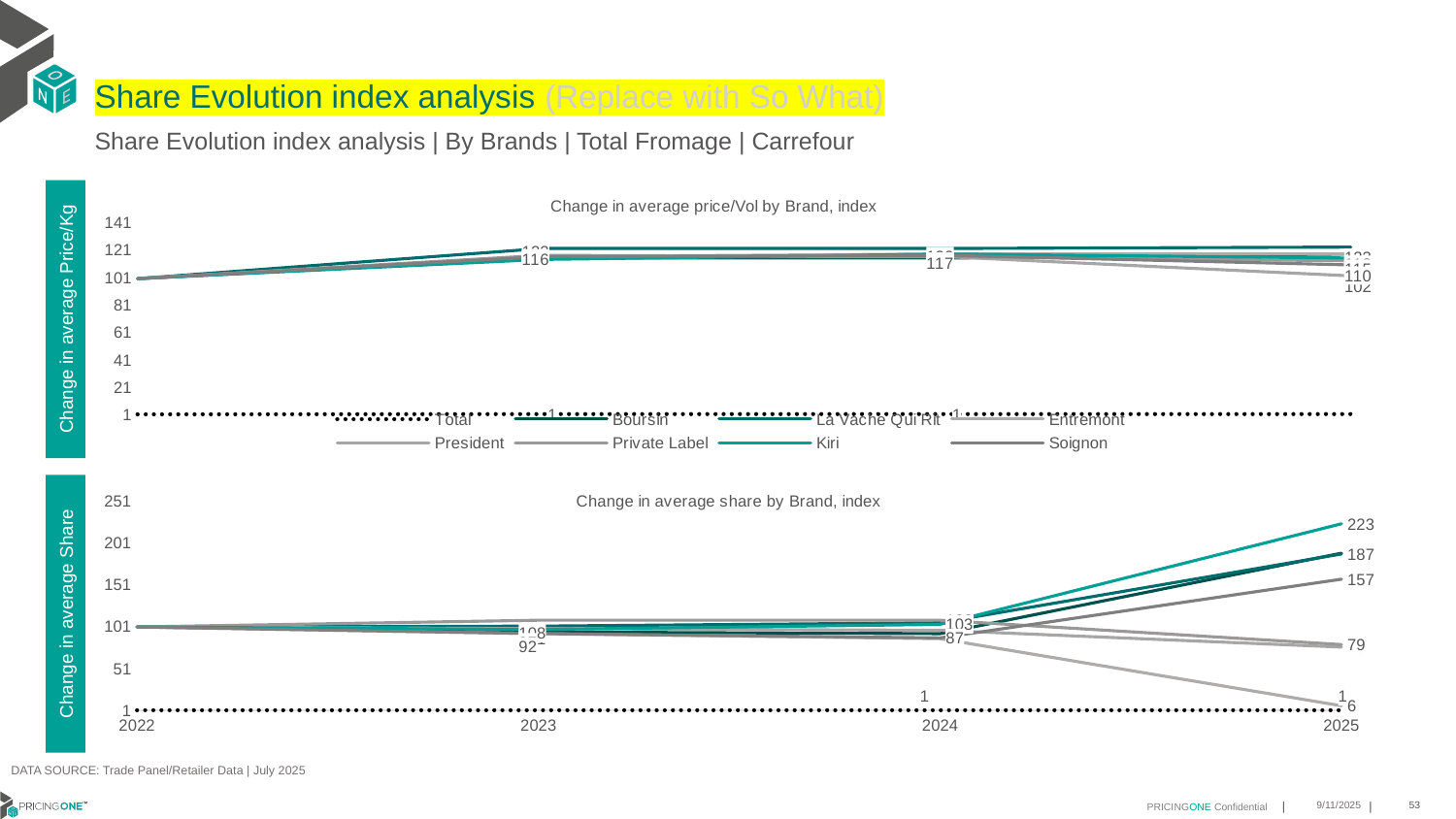

# Share Evolution index analysis (Replace with So What)
Share Evolution index analysis | By Brands | Total Fromage | Carrefour

### Chart: Change in average price/Vol by Brand, index

| Category | Total | Boursin | La Vache Qui Rit | Entremont | President | Private Label | Kiri | Soignon |
|---|---|---|---|---|---|---|---|---|
| 2022 | 1.0 | 100.0 | 100.0 | 100.0 | 100.0 | 100.0 | 100.0 | 100.0 |
| 2023 | 1.1511807957274387 | 115.0 | 122.0 | 116.0 | 116.0 | 117.0 | 114.0 | 116.0 |
| 2024 | 1.150049605474219 | 115.0 | 122.0 | 118.0 | 116.0 | 116.0 | 118.0 | 117.0 |
| 2025 | 1.1448294406171478 | 118.0 | 123.0 | 118.0 | 102.0 | 113.0 | 115.0 | 110.0 |
Change in average Price/Kg

### Chart: Change in average share by Brand, index

| Category | Total | Boursin | La Vache Qui Rit | Entremont | President | Private Label | Kiri | Soignon |
|---|---|---|---|---|---|---|---|---|
| 2022 | 1.0 | 100.0 | 100.0 | 100.0 | 100.0 | 100.0 | 100.0 | 100.0 |
| 2023 | 1.0 | 94.0 | 101.0 | 92.0 | 98.0 | 108.0 | 97.0 | 92.0 |
| 2024 | 1.0 | 92.0 | 105.0 | 86.0 | 96.0 | 108.0 | 103.0 | 87.0 |
| 2025 | 1.0 | 188.0 | 187.0 | 6.0 | 76.0 | 79.0 | 223.0 | 157.0 |
Change in average Share
DATA SOURCE: Trade Panel/Retailer Data | July 2025

9/11/2025
53